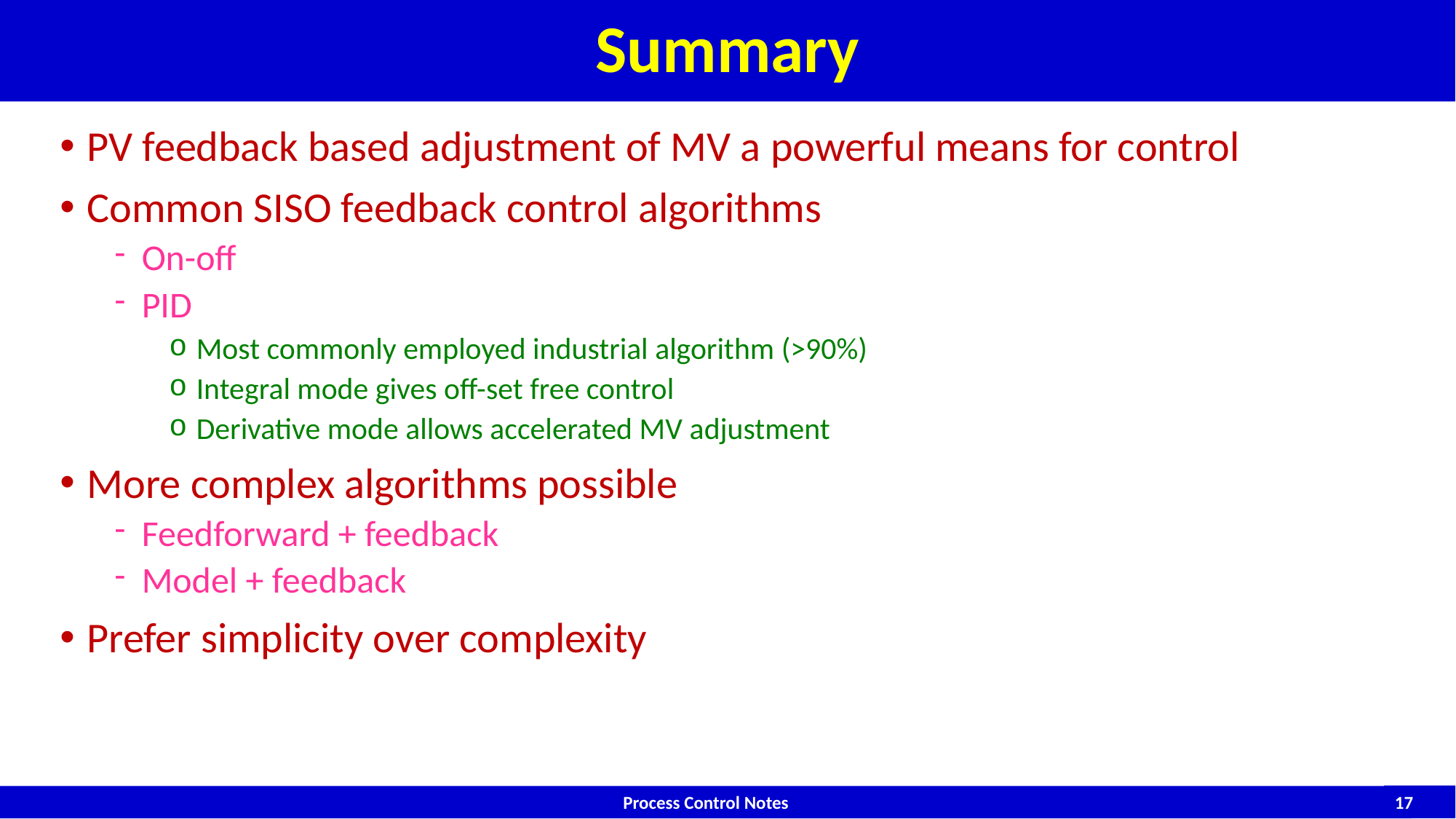

# Summary
PV feedback based adjustment of MV a powerful means for control
Common SISO feedback control algorithms
On-off
PID
Most commonly employed industrial algorithm (>90%)
Integral mode gives off-set free control
Derivative mode allows accelerated MV adjustment
More complex algorithms possible
Feedforward + feedback
Model + feedback
Prefer simplicity over complexity